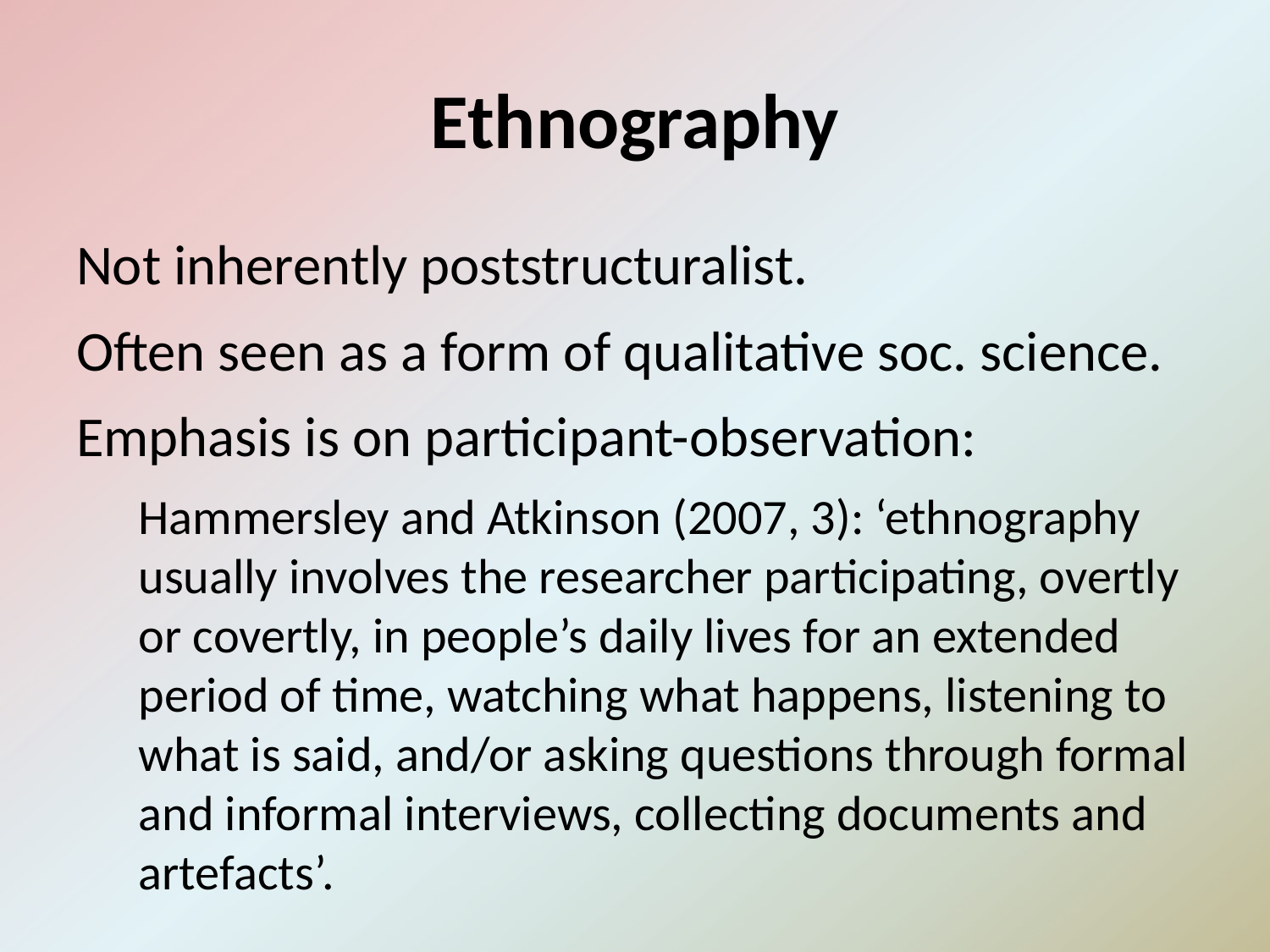

# Ethnography
Not inherently poststructuralist.
Often seen as a form of qualitative soc. science.
Emphasis is on participant-observation:
Hammersley and Atkinson (2007, 3): ‘ethnography usually involves the researcher participating, overtly or covertly, in people’s daily lives for an extended period of time, watching what happens, listening to what is said, and/or asking questions through formal and informal interviews, collecting documents and artefacts’.